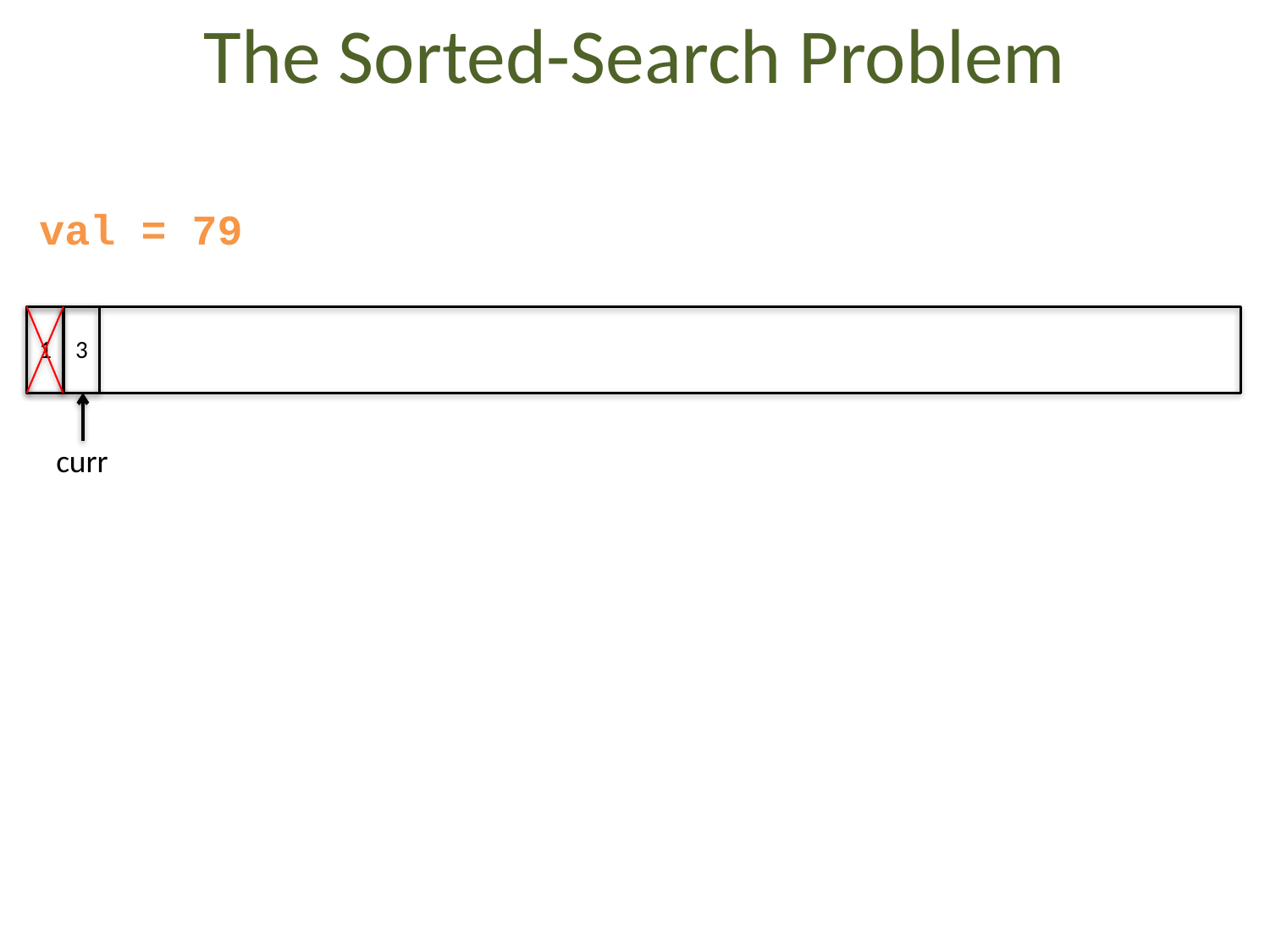

# The Sorted-Search Problem
val = 79

3
1
curr